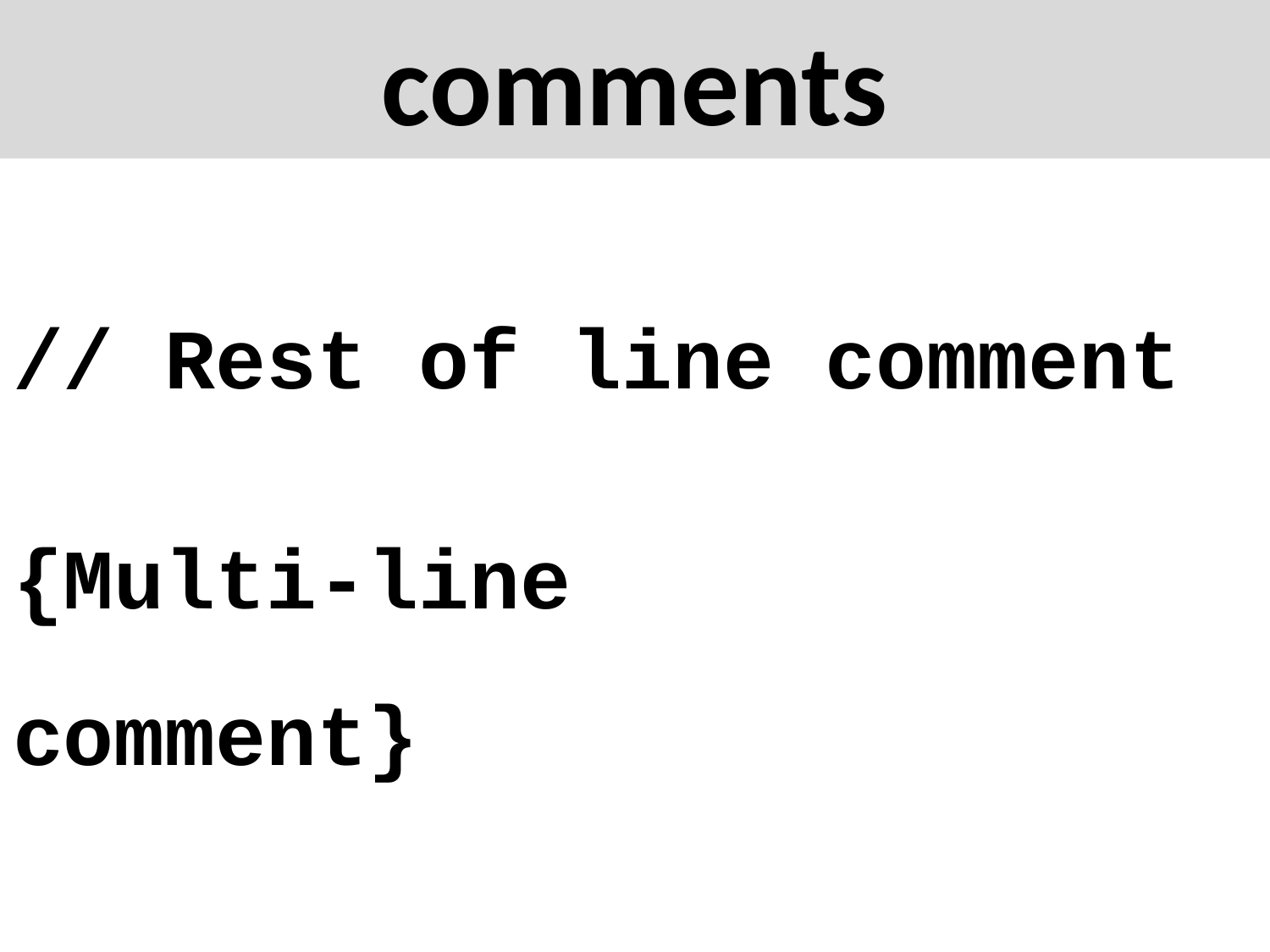

# comments

// Rest of line comment
{Multi-line
comment}